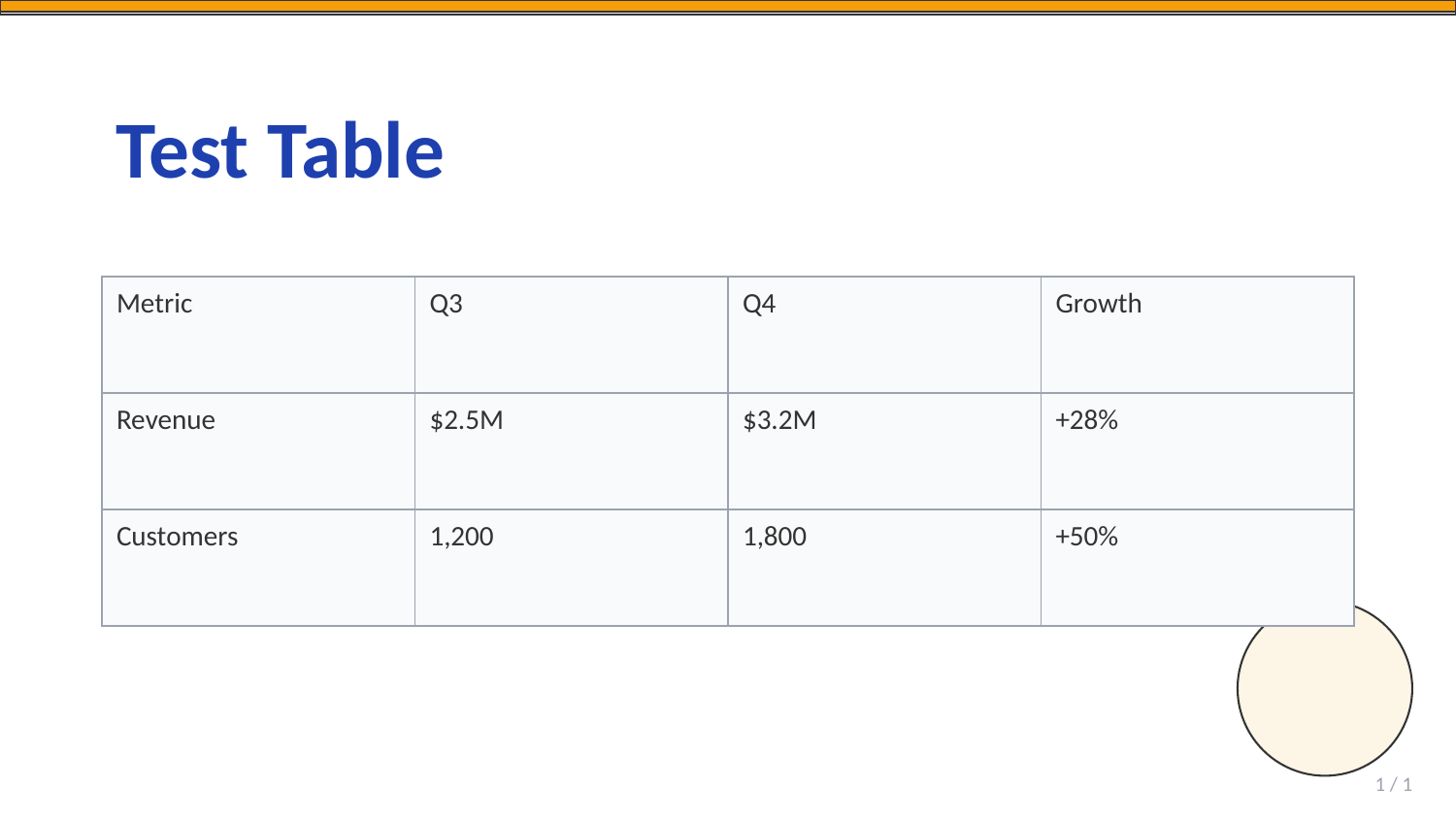

Test Table
| Metric | Q3 | Q4 | Growth |
| --- | --- | --- | --- |
| Revenue | $2.5M | $3.2M | +28% |
| Customers | 1,200 | 1,800 | +50% |

1 / 1